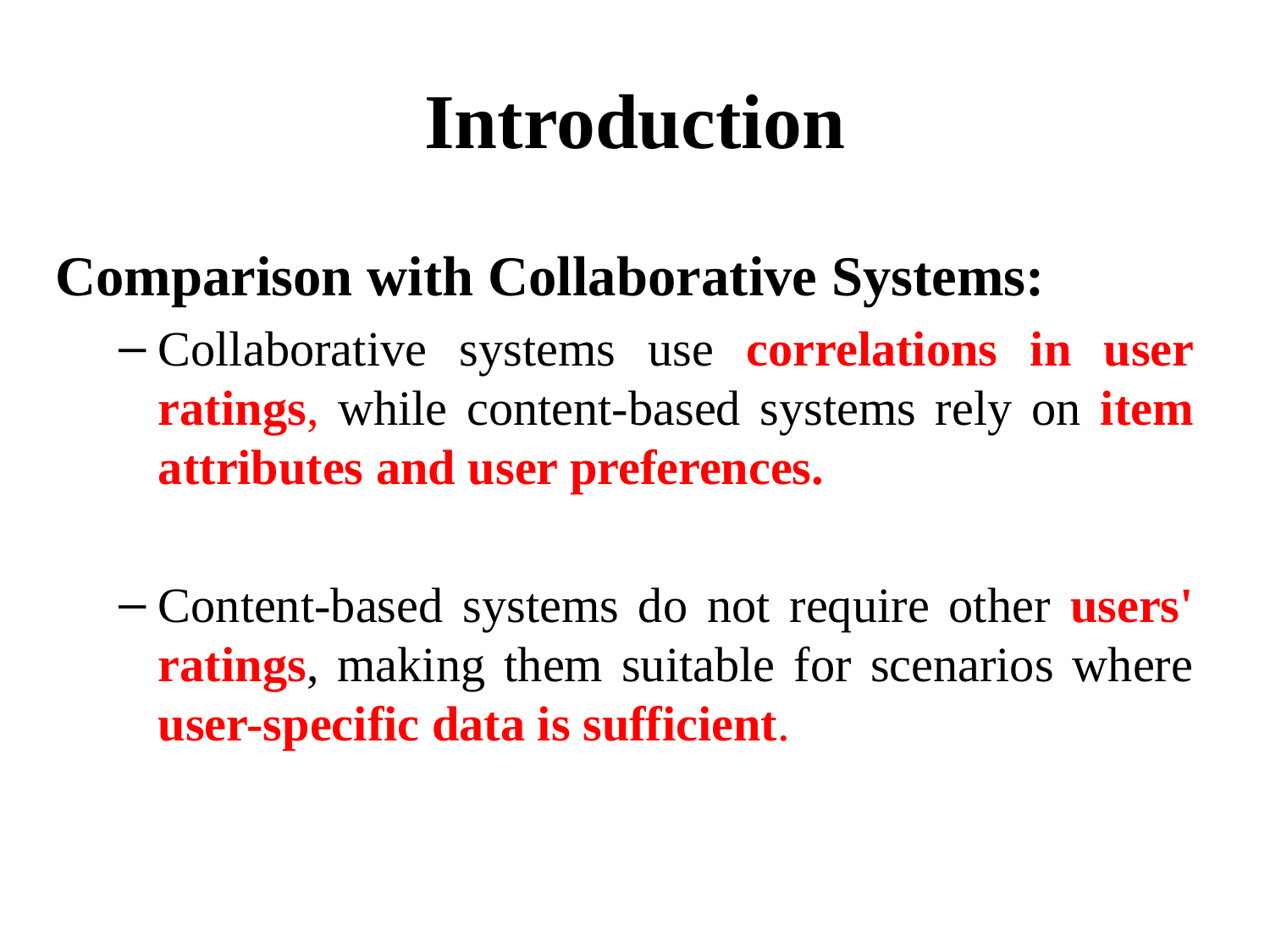

# Introduction
Comparison with Collaborative Systems:
Collaborative systems use correlations in user ratings, while content-based systems rely on item attributes and user preferences.

Content-based systems do not require other users' ratings, making them suitable for scenarios where user-specific data is sufficient.